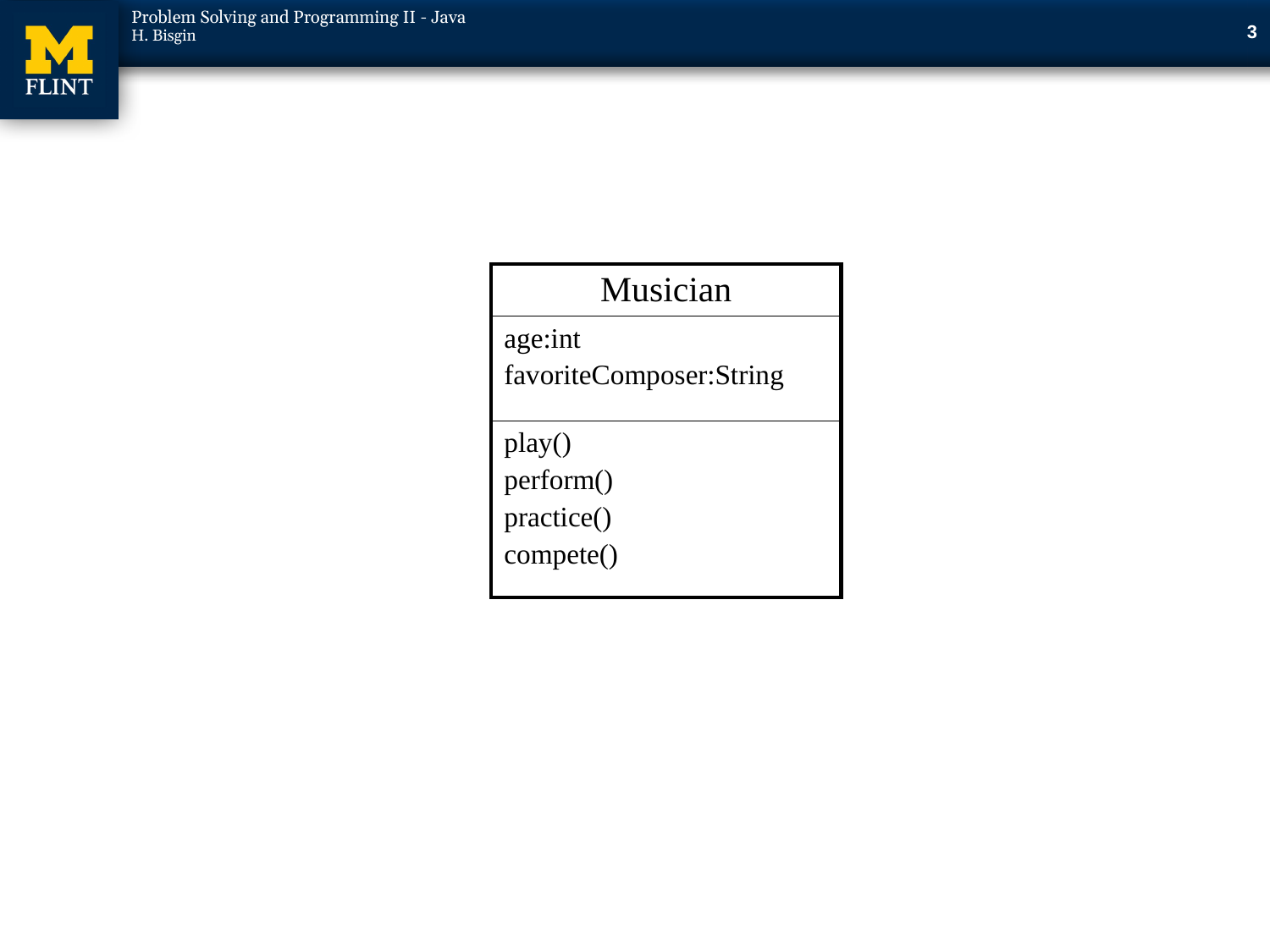

3
#

| Musician |
| --- |
| age:int favoriteComposer:String |
| play() perform() practice() compete() |